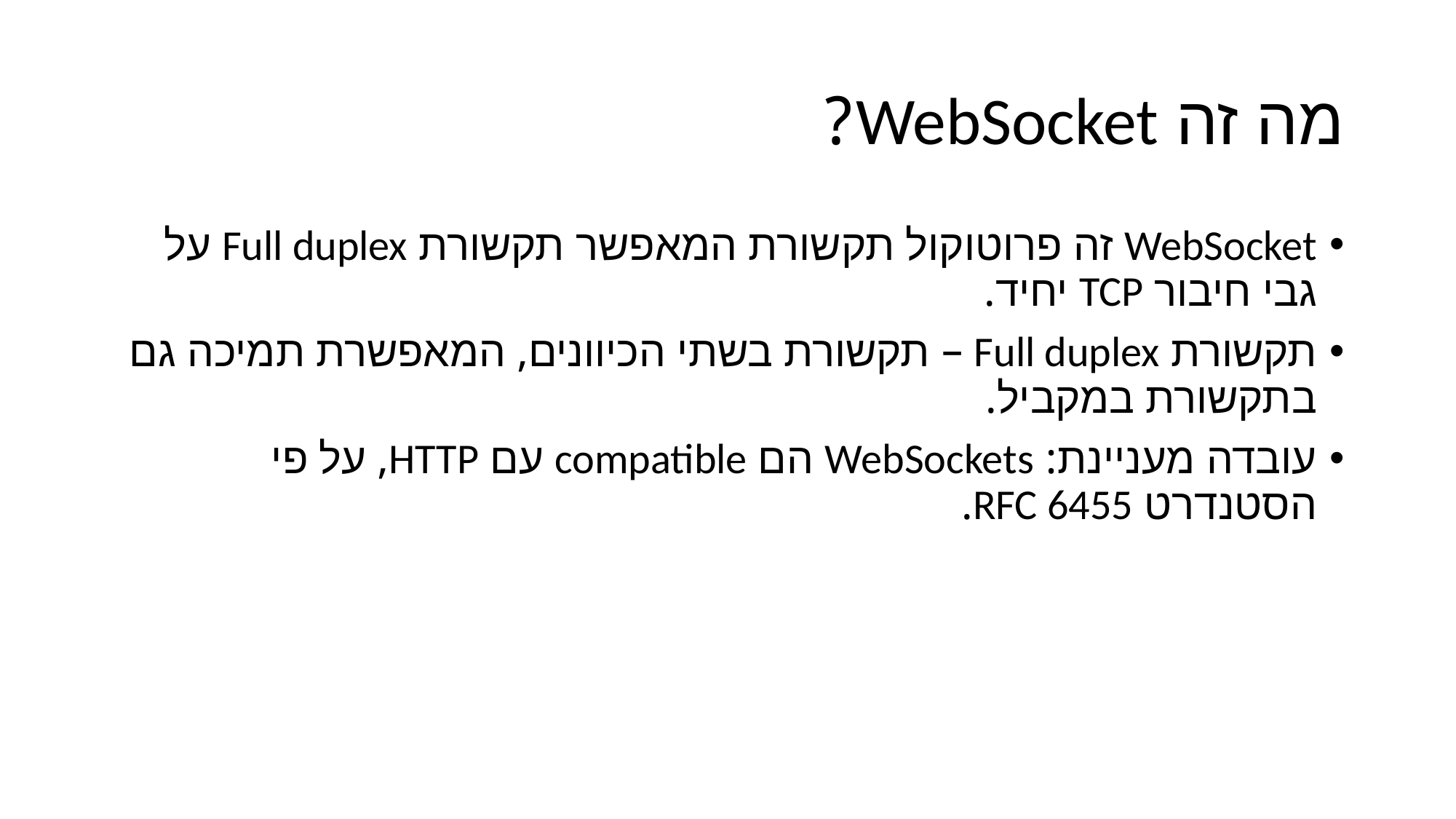

# מה זה WebSocket?
WebSocket זה פרוטוקול תקשורת המאפשר תקשורת Full duplex על גבי חיבור TCP יחיד.
תקשורת Full duplex – תקשורת בשתי הכיוונים, המאפשרת תמיכה גם בתקשורת במקביל.
עובדה מעניינת: WebSockets הם compatible עם HTTP, על פי הסטנדרט RFC 6455.